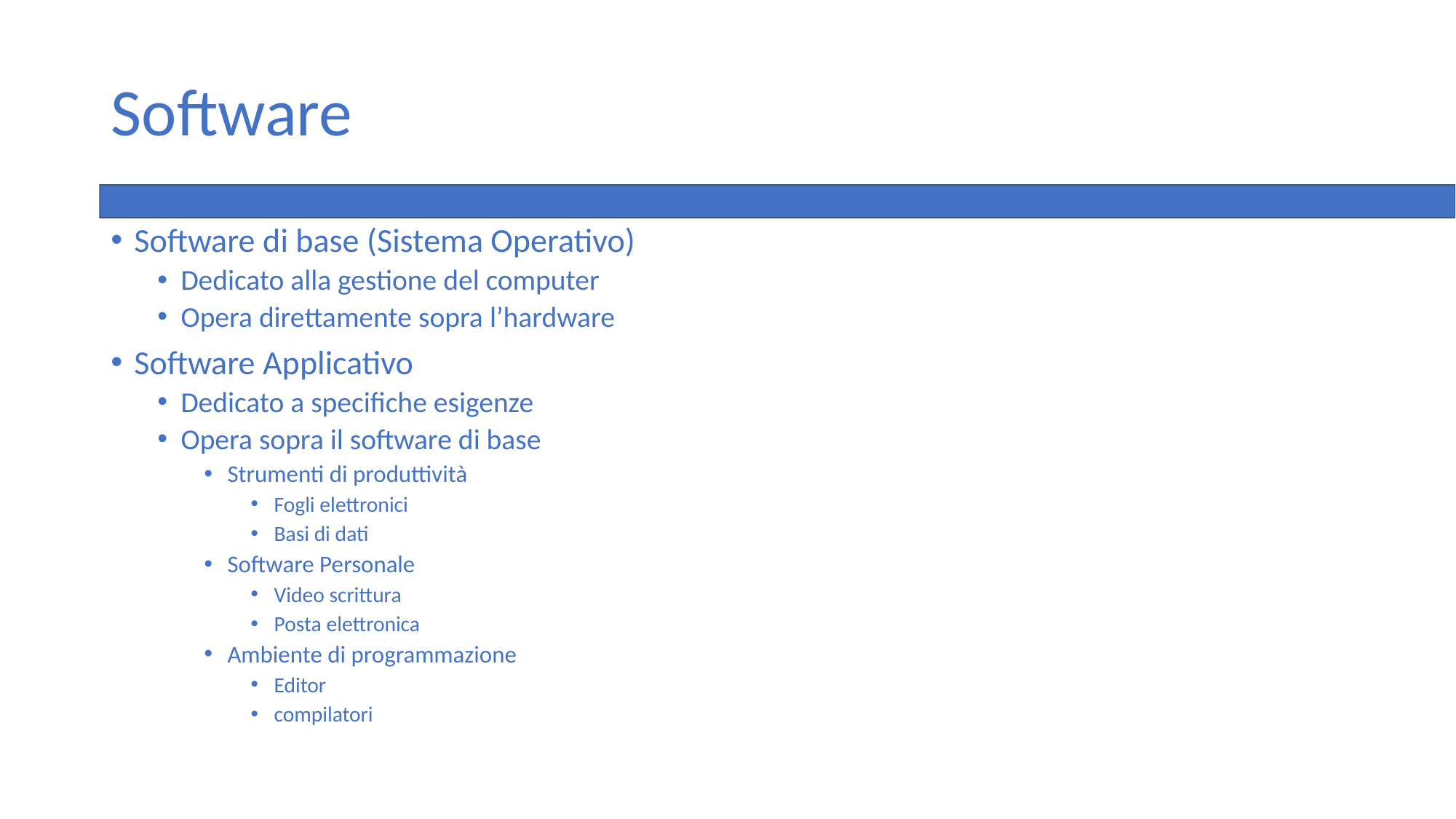

# Software
Software di base (Sistema Operativo)
Dedicato alla gestione del computer
Opera direttamente sopra l’hardware
Software Applicativo
Dedicato a specifiche esigenze
Opera sopra il software di base
Strumenti di produttività
Fogli elettronici
Basi di dati
Software Personale
Video scrittura
Posta elettronica
Ambiente di programmazione
Editor
compilatori